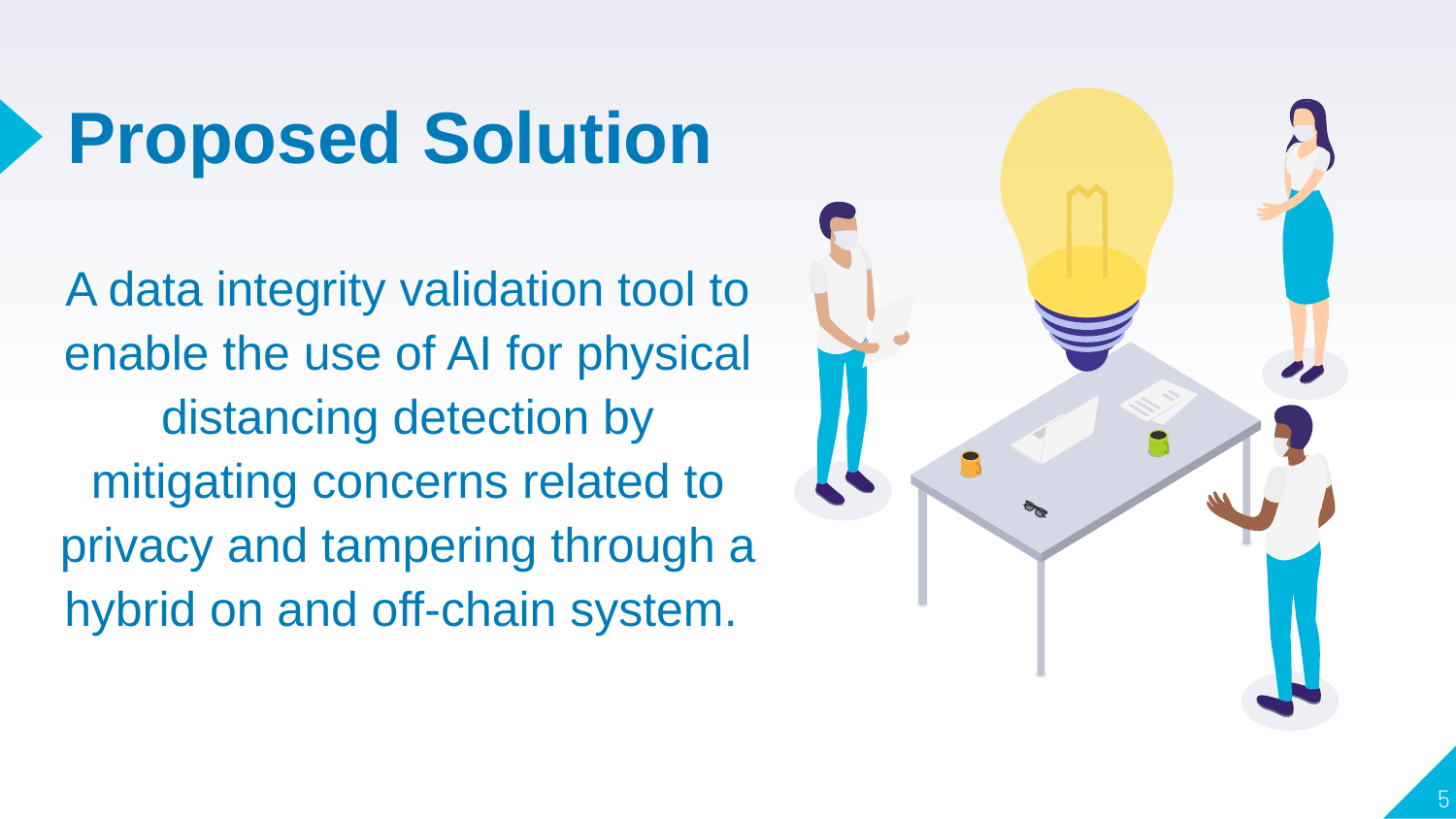

# Proposed Solution

A data integrity validation tool to enable the use of AI for physical distancing detection by mitigating concerns related to privacy and tampering through a hybrid on and off-chain system.

5